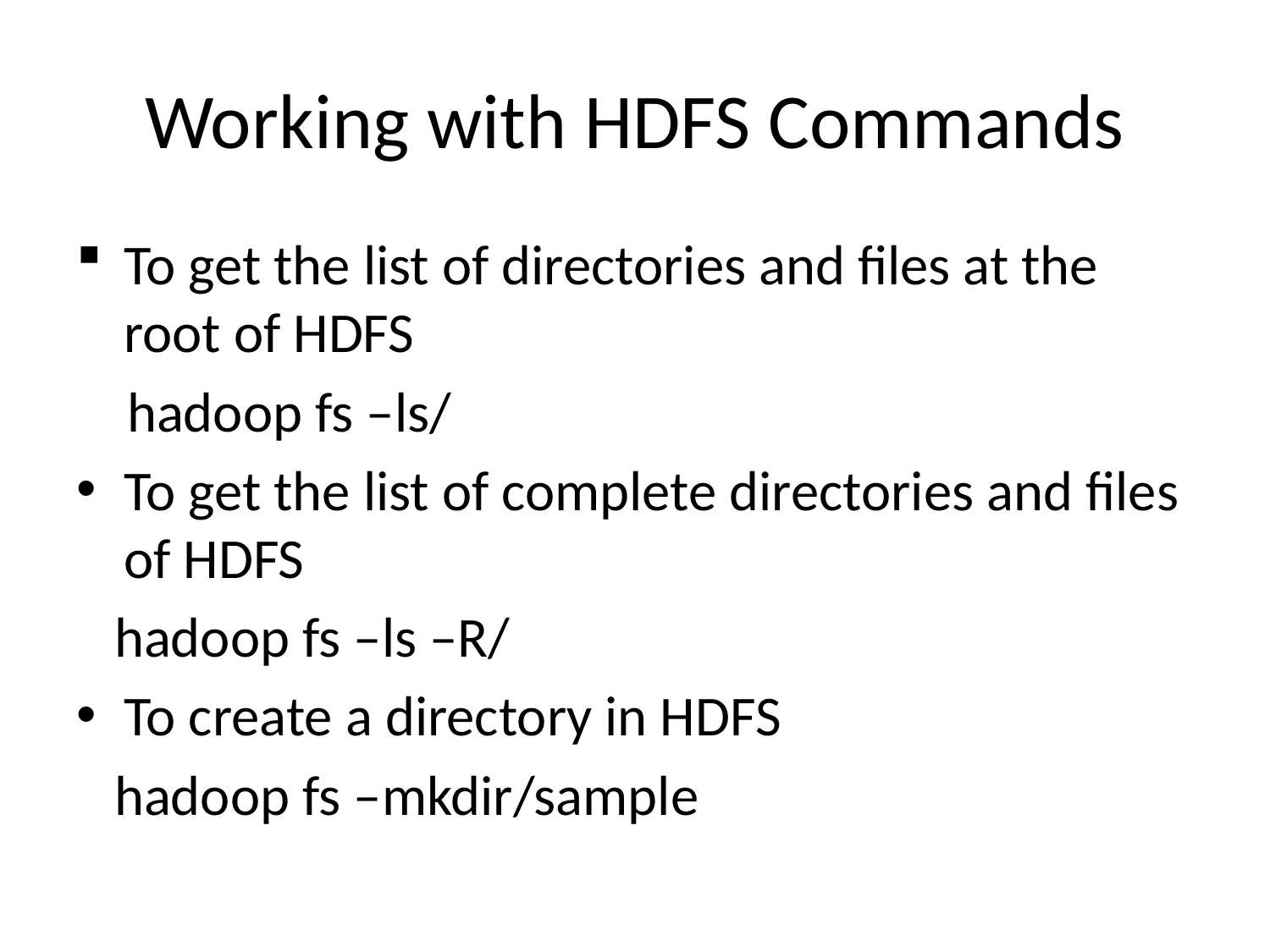

# Working with HDFS Commands
To get the list of directories and files at the root of HDFS
    hadoop fs –ls/
To get the list of complete directories and files of HDFS
   hadoop fs –ls –R/
To create a directory in HDFS
   hadoop fs –mkdir/sample